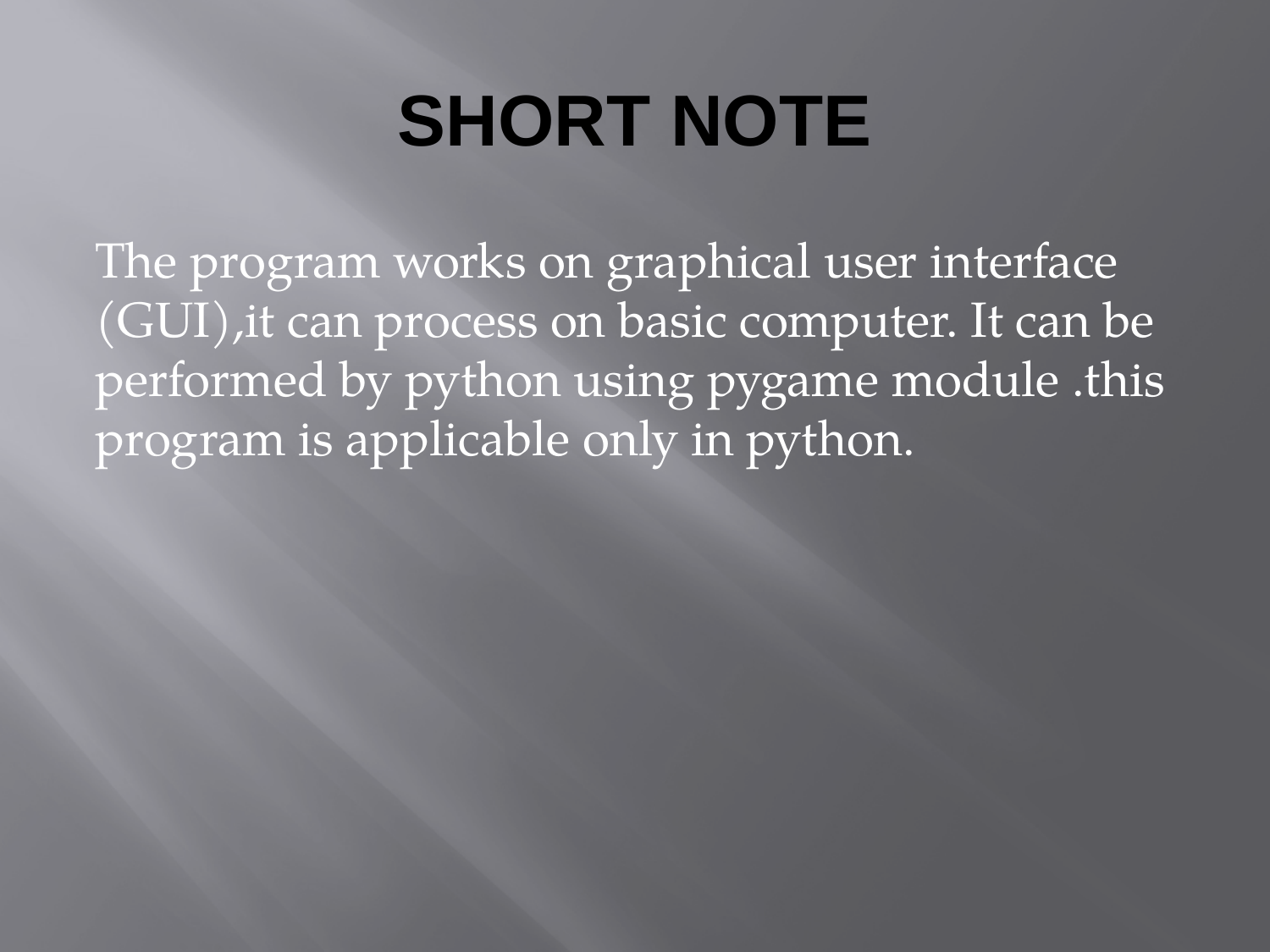

# SHORT NOTE
The program works on graphical user interface (GUI),it can process on basic computer. It can be performed by python using pygame module .this program is applicable only in python.